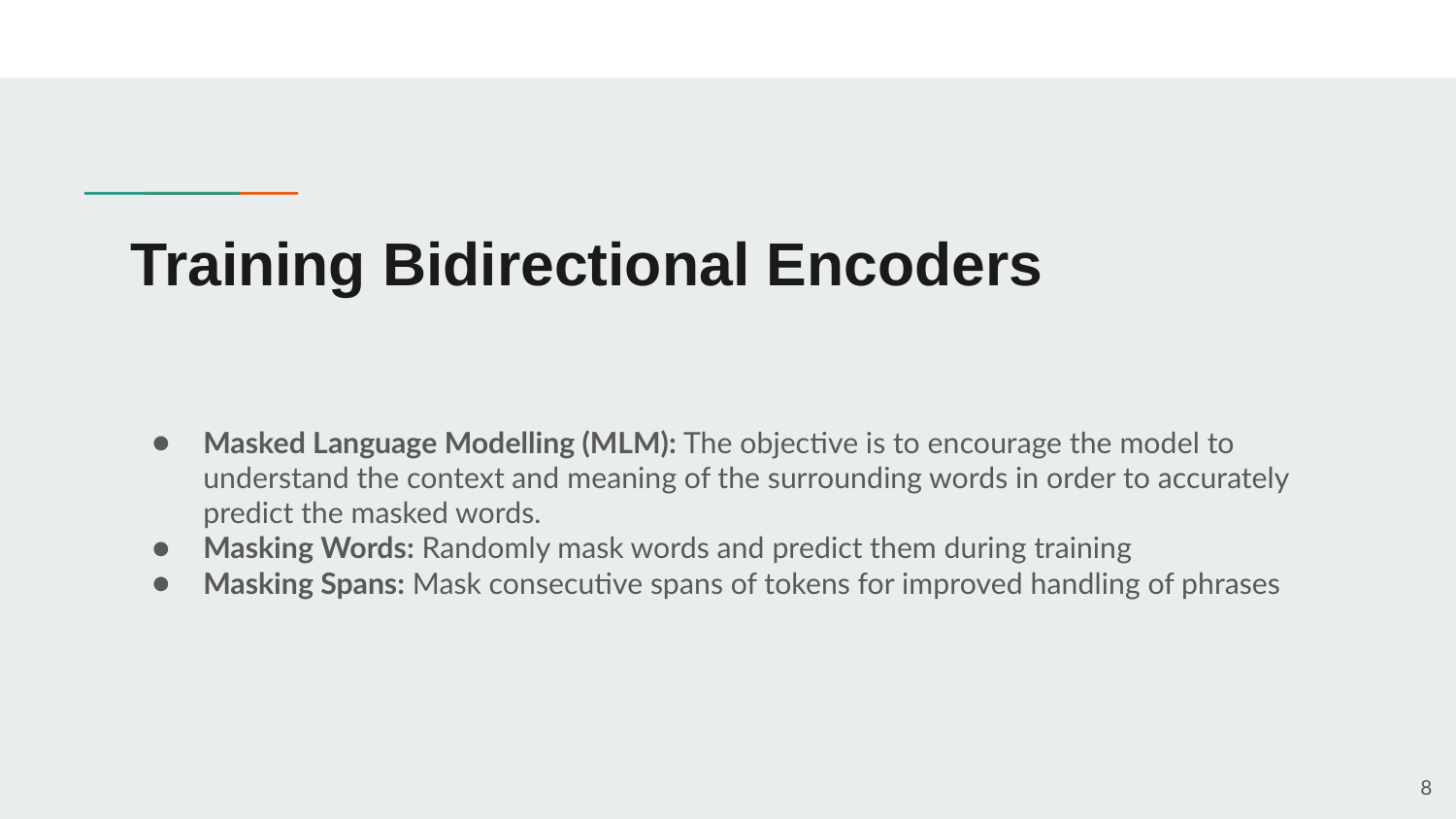

# Training Bidirectional Encoders
Masked Language Modelling (MLM): The objective is to encourage the model to understand the context and meaning of the surrounding words in order to accurately predict the masked words.
Masking Words: Randomly mask words and predict them during training
Masking Spans: Mask consecutive spans of tokens for improved handling of phrases
8